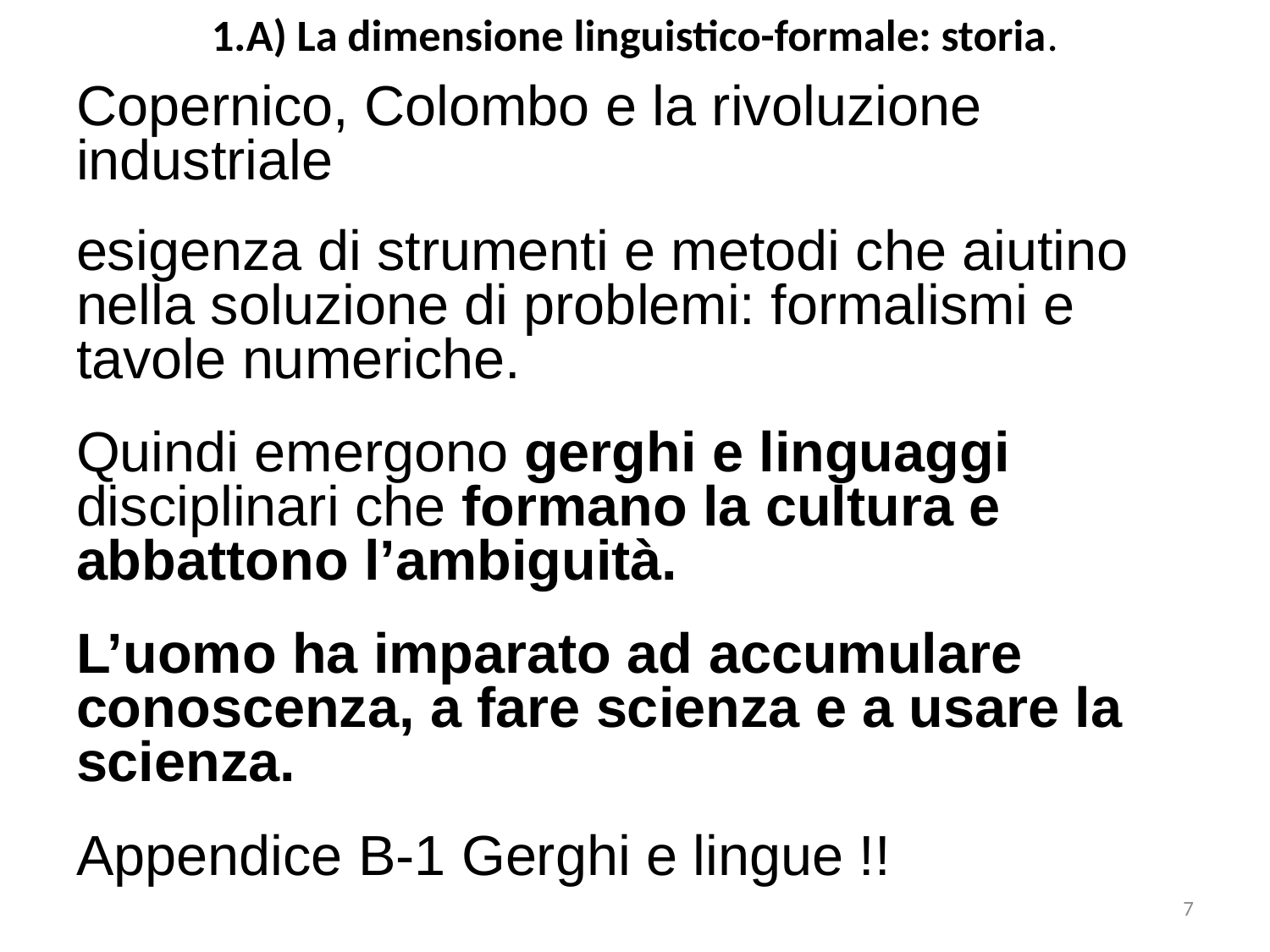

1.A) La dimensione linguistico-formale: storia.
Copernico, Colombo e la rivoluzione industriale

esigenza di strumenti e metodi che aiutino nella soluzione di problemi: formalismi e tavole numeriche.

Quindi emergono gerghi e linguaggi disciplinari che formano la cultura e abbattono l’ambiguità.

L’uomo ha imparato ad accumulare conoscenza, a fare scienza e a usare la scienza.

Appendice B-1 Gerghi e lingue !!

7